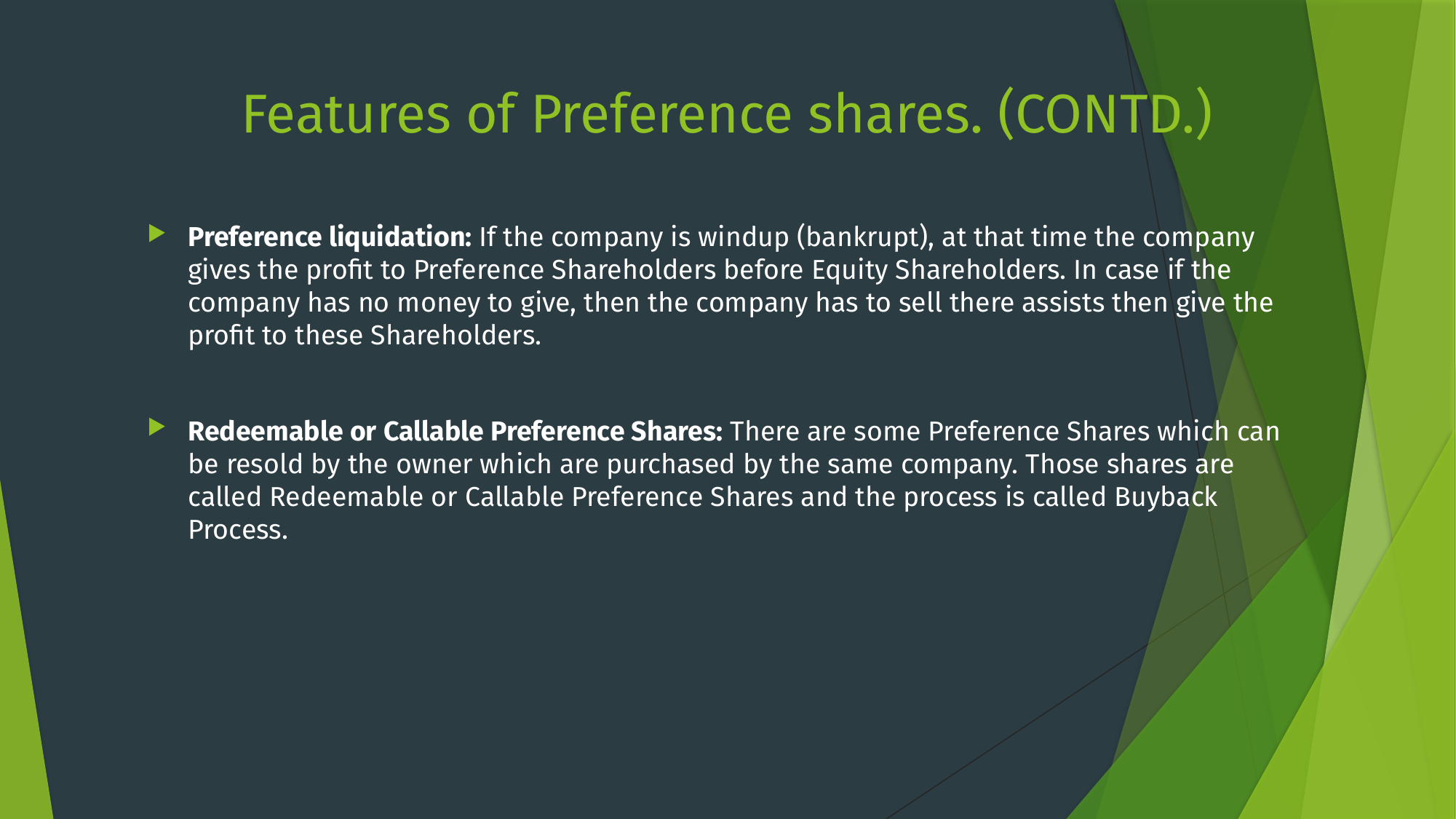

# Features of Preference shares. (CONTD.)
Preference liquidation: If the company is windup (bankrupt), at that time the company gives the profit to Preference Shareholders before Equity Shareholders. In case if the company has no money to give, then the company has to sell there assists then give the profit to these Shareholders.

Redeemable or Callable Preference Shares: There are some Preference Shares which can be resold by the owner which are purchased by the same company. Those shares are called Redeemable or Callable Preference Shares and the process is called Buyback Process.